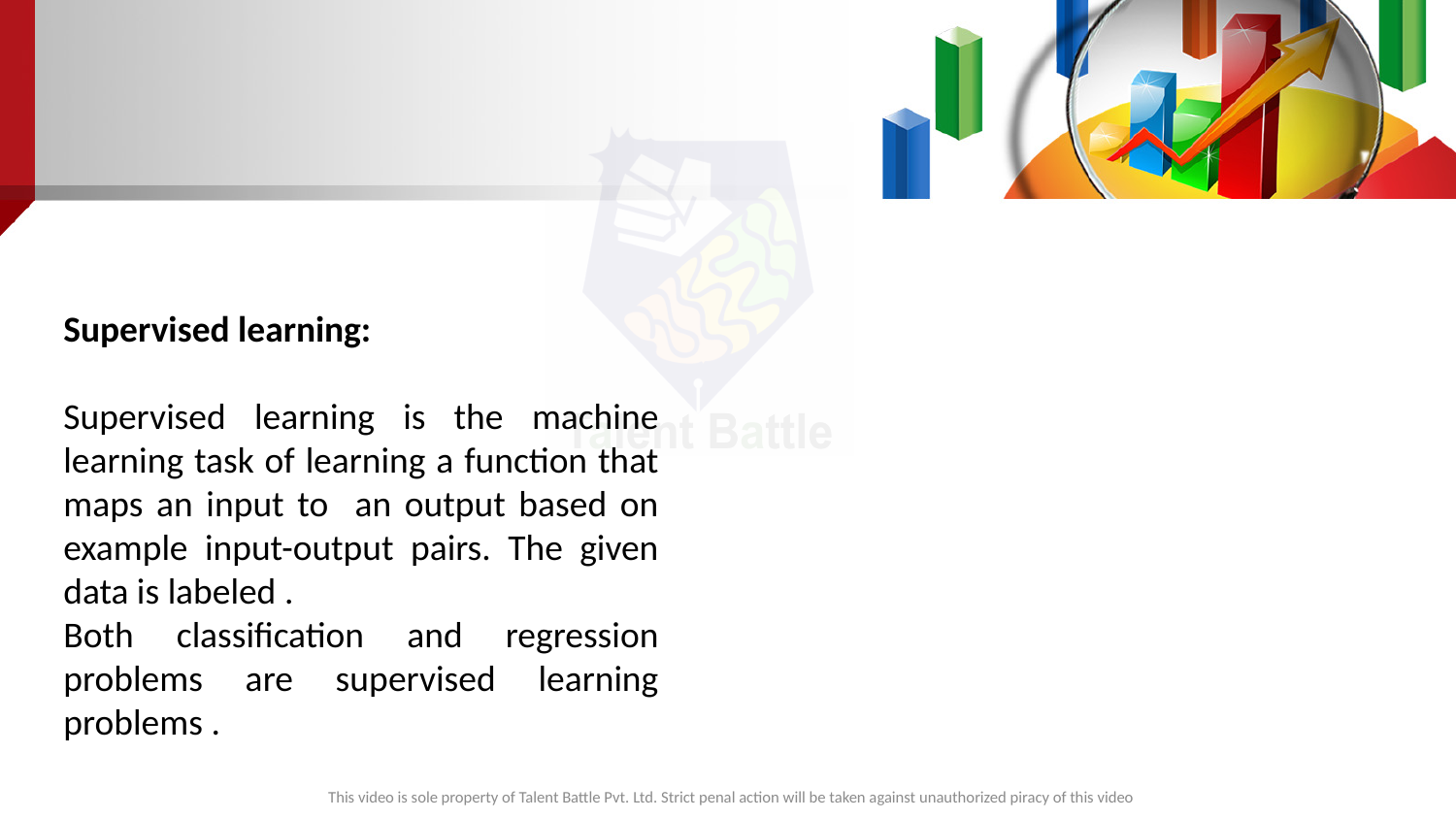

Supervised learning:

Supervised learning is the machine learning task of learning a function that maps an input to  an output based on example input-output pairs. The given data is labeled .
Both classification and regression problems are supervised learning problems .
This video is sole property of Talent Battle Pvt. Ltd. Strict penal action will be taken against unauthorized piracy of this video